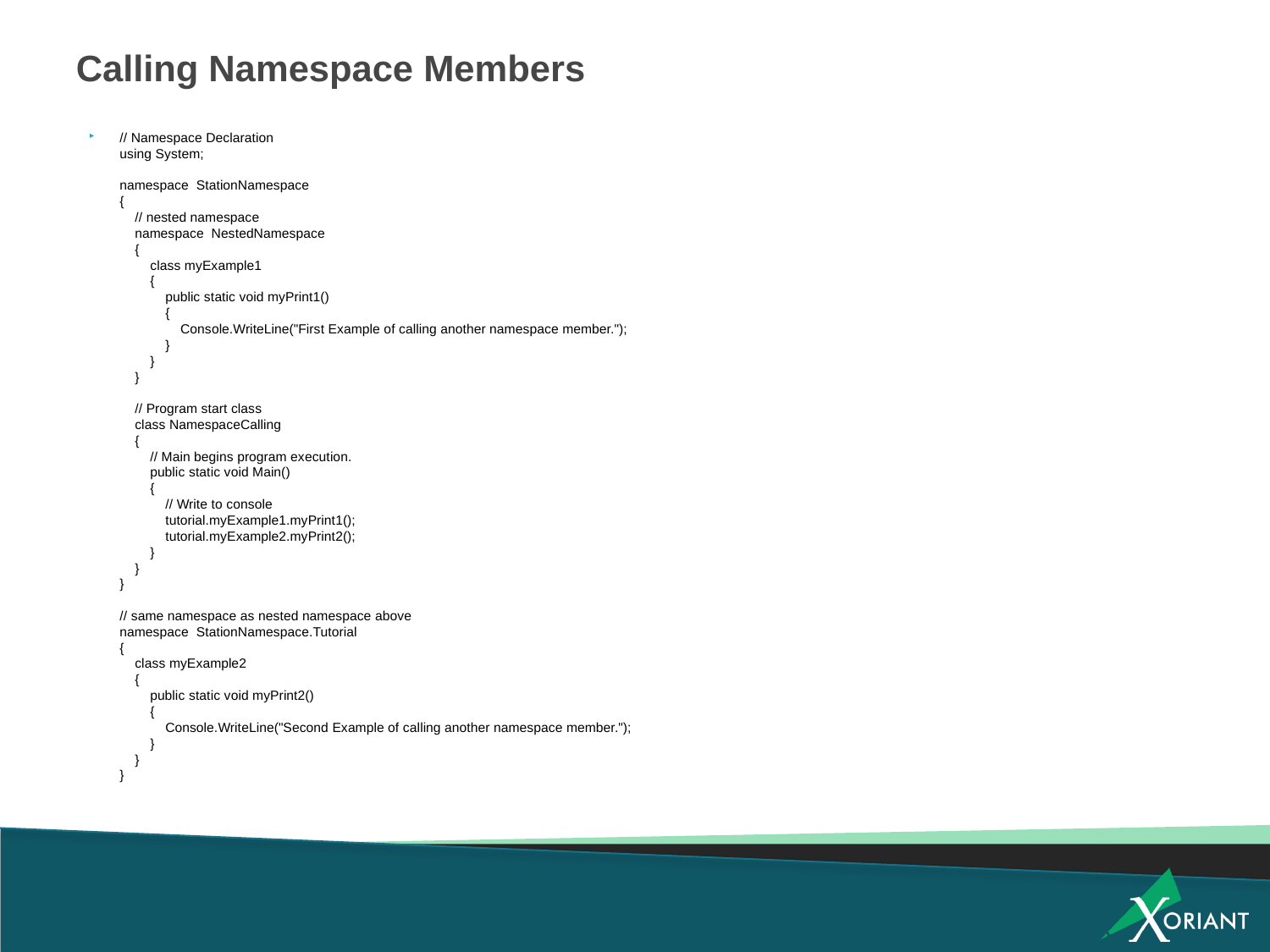

# Calling Namespace Members
// Namespace Declaration
using System;
namespace  StationNamespace  
{
    // nested namespace
    namespace  NestedNamespace  
    {
        class myExample1 
        {
            public static void myPrint1() 
            {
                Console.WriteLine("First Example of calling another namespace member.");
            }
        }
    }
    // Program start class
    class NamespaceCalling 
    {
        // Main begins program execution.
        public static void Main() 
        {
            // Write to console
            tutorial.myExample1.myPrint1(); 
            tutorial.myExample2.myPrint2(); 
        }
    }
}
// same namespace as nested namespace above
namespace  StationNamespace.Tutorial 
{
    class myExample2 
    {
        public static void myPrint2() 
        {
            Console.WriteLine("Second Example of calling another namespace member.");
        }
    }
}